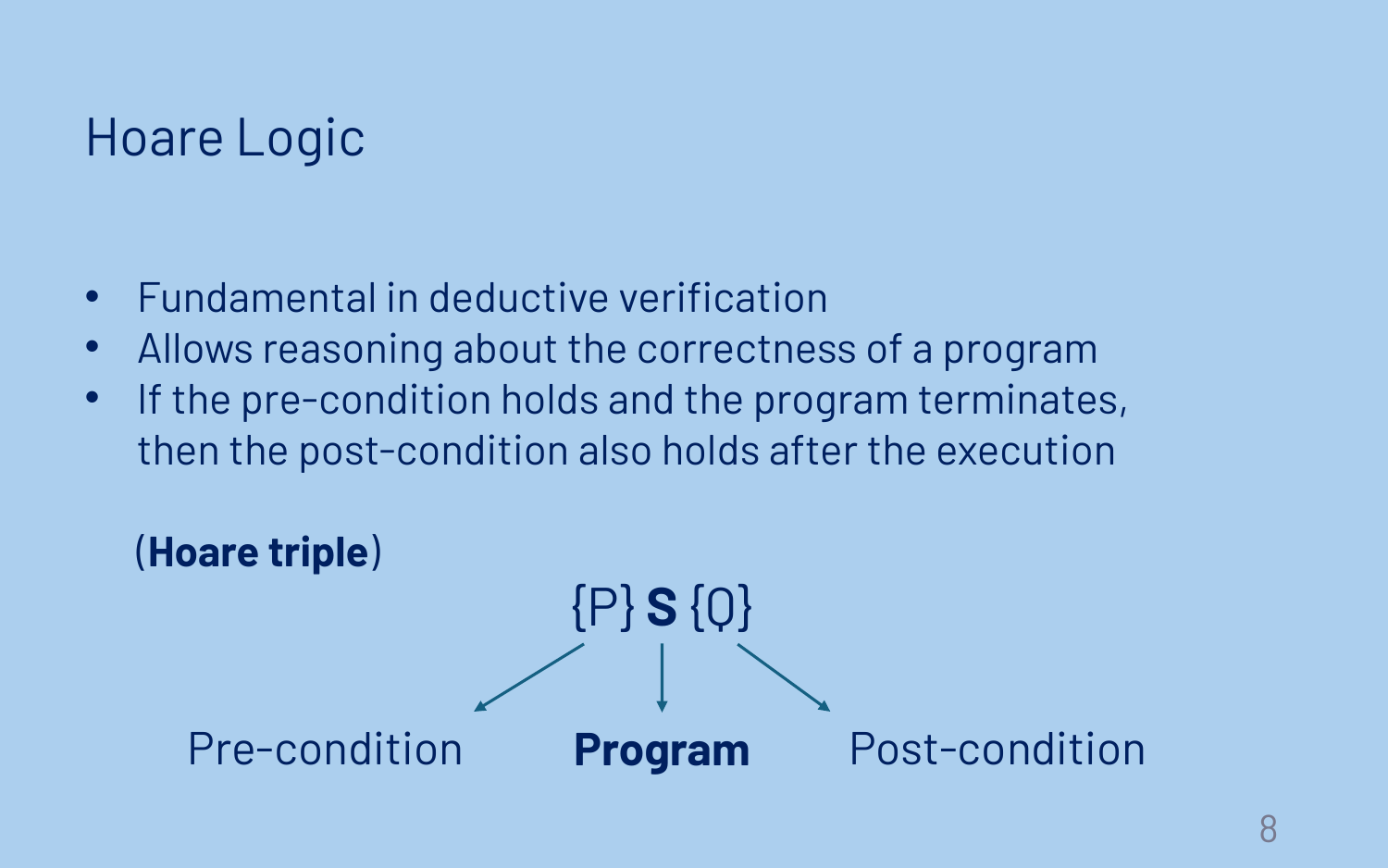

Hoare Logic
Fundamental in deductive verification
Allows reasoning about the correctness of a program
If the pre-condition holds and the program terminates, then the post-condition also holds after the execution 							   (Hoare triple)
{P} S {Q}
Pre-condition
Post-condition
Program
8